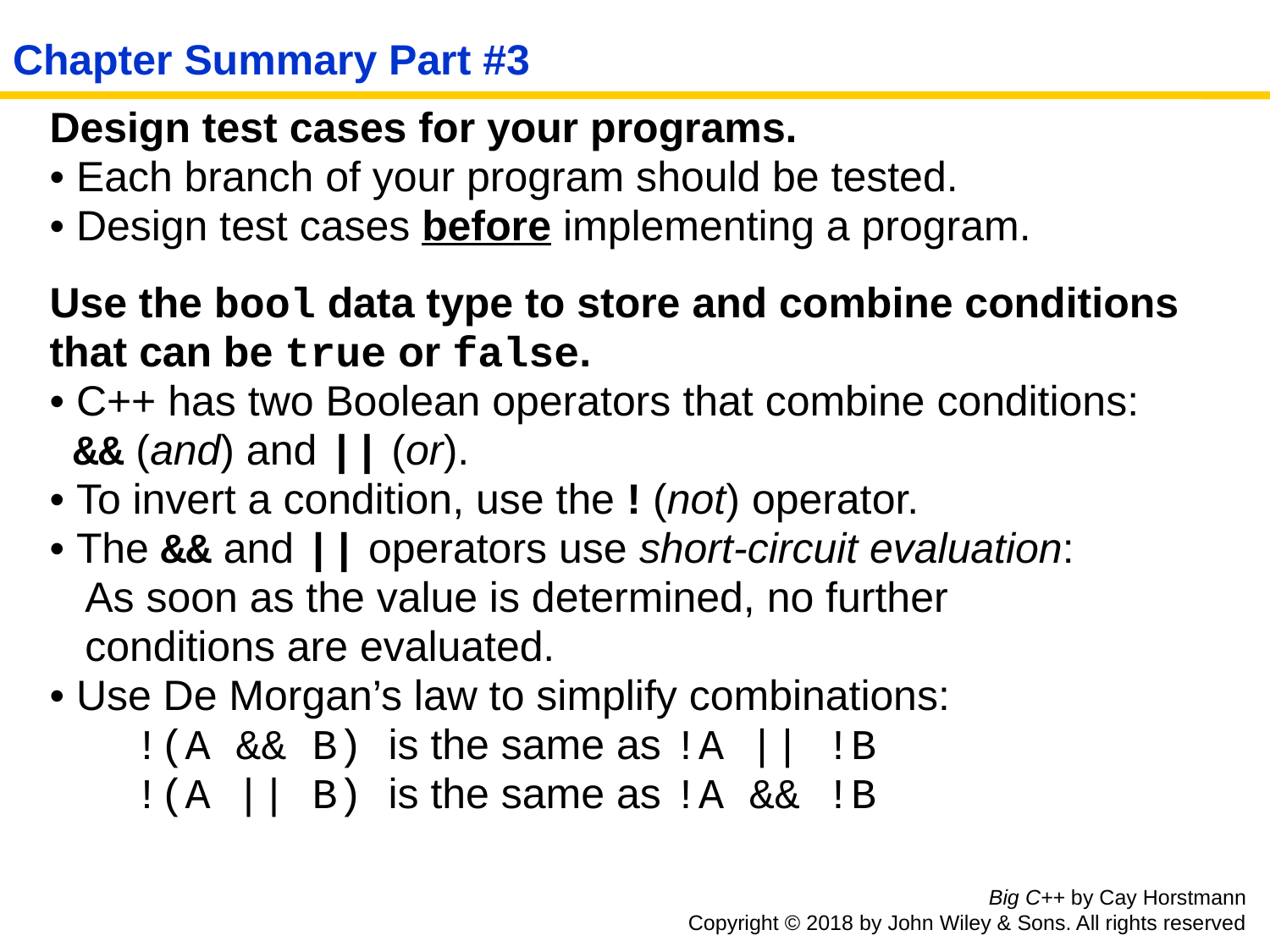

Chapter Summary Part #3
Design test cases for your programs.
• Each branch of your program should be tested.
• Design test cases before implementing a program.

Use the bool data type to store and combine conditions
that can be true or false.
• C++ has two Boolean operators that combine conditions:
  && (and) and || (or).
• To invert a condition, use the ! (not) operator.
• The && and || operators use short-circuit evaluation:
   As soon as the value is determined, no further
   conditions are evaluated.
• Use De Morgan’s law to simplify combinations:
	!(A && B) is the same as !A || !B
	!(A || B) is the same as !A && !B

Big C++ by Cay Horstmann
Copyright © 2018 by John Wiley & Sons. All rights reserved